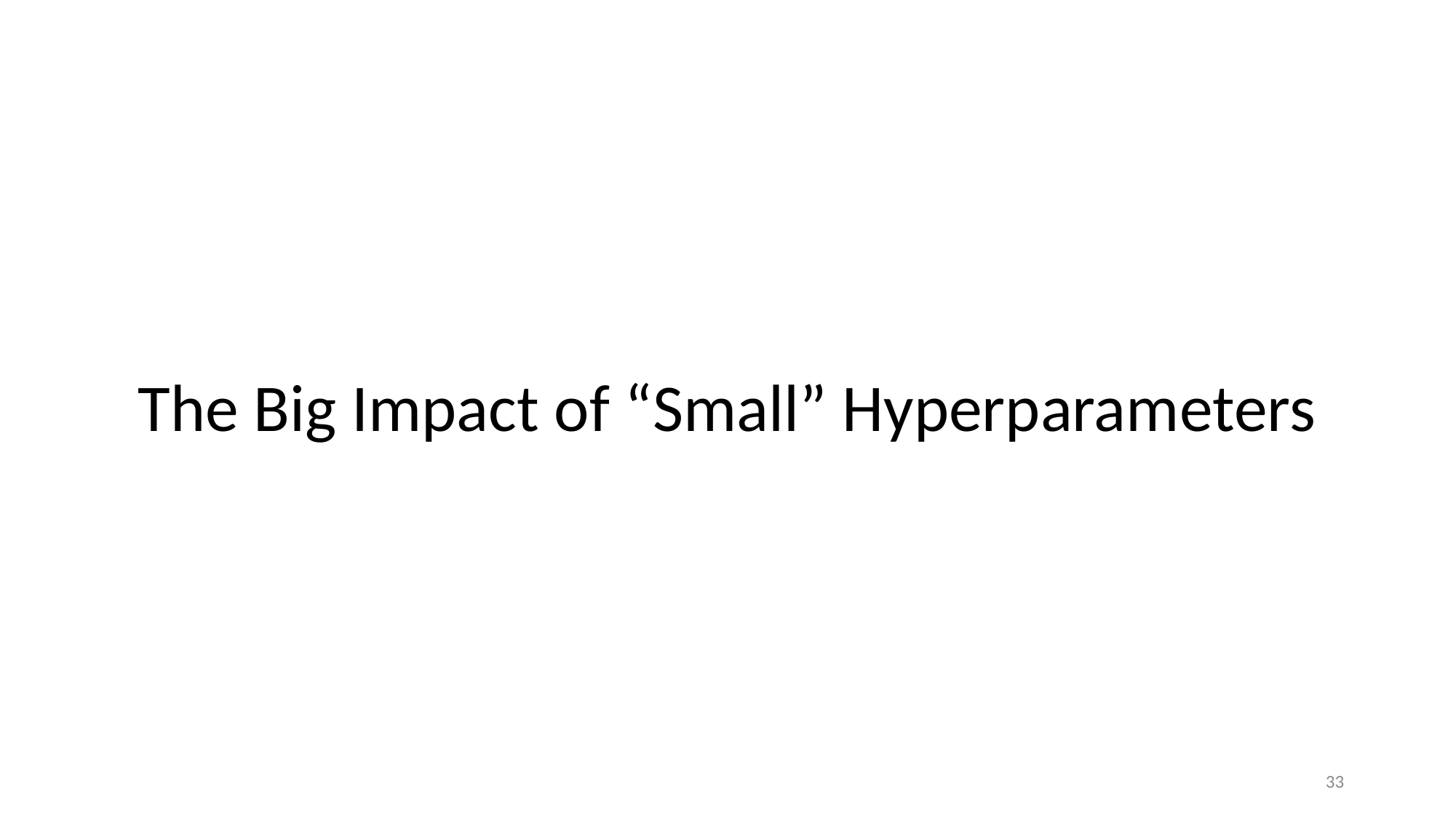

# The Big Impact of “Small” Hyperparameters
33